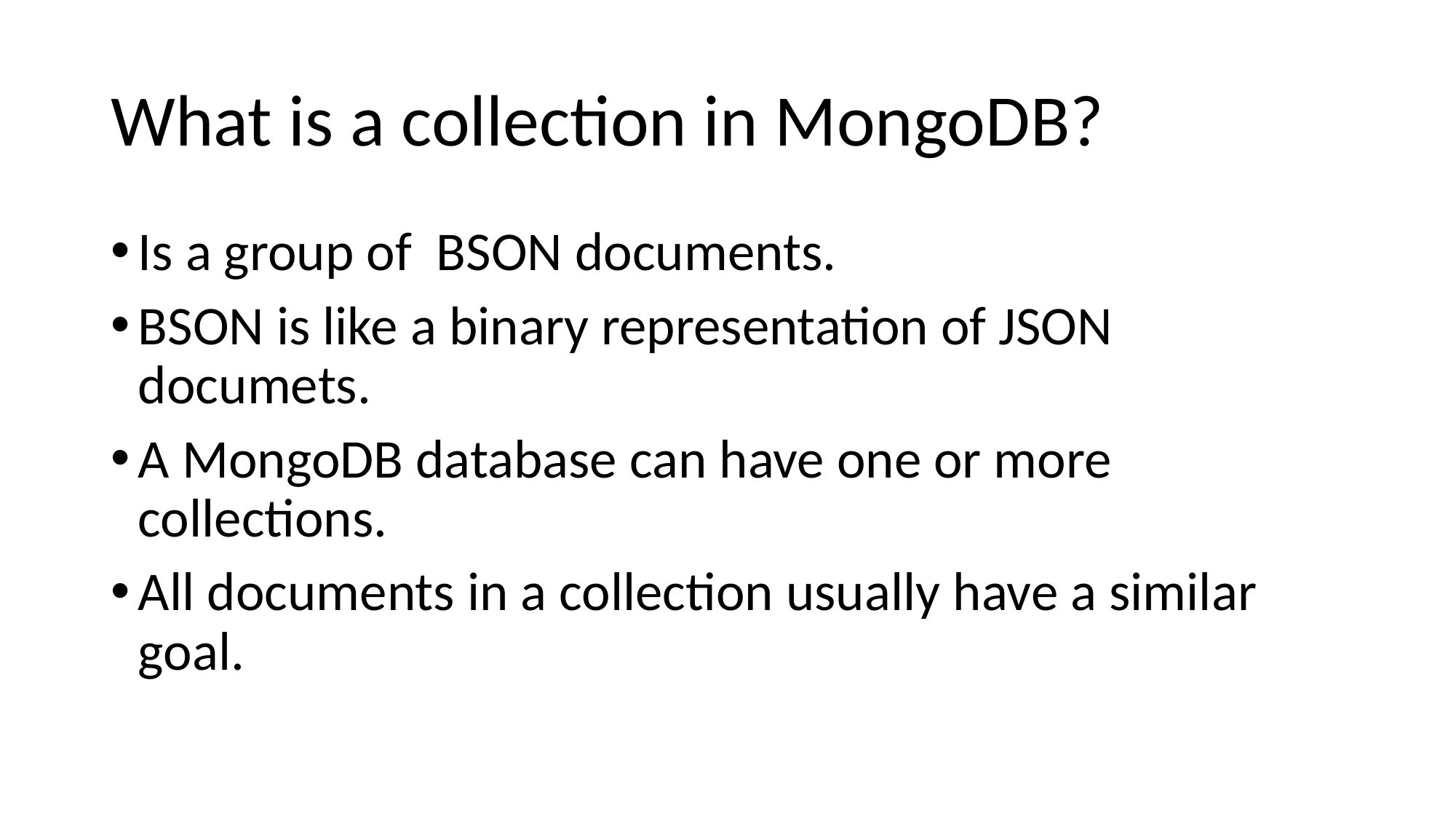

# What is a collection in MongoDB?
Is a group of  BSON documents.
BSON is like a binary representation of JSON documets.
A MongoDB database can have one or more collections.
All documents in a collection usually have a similar goal.